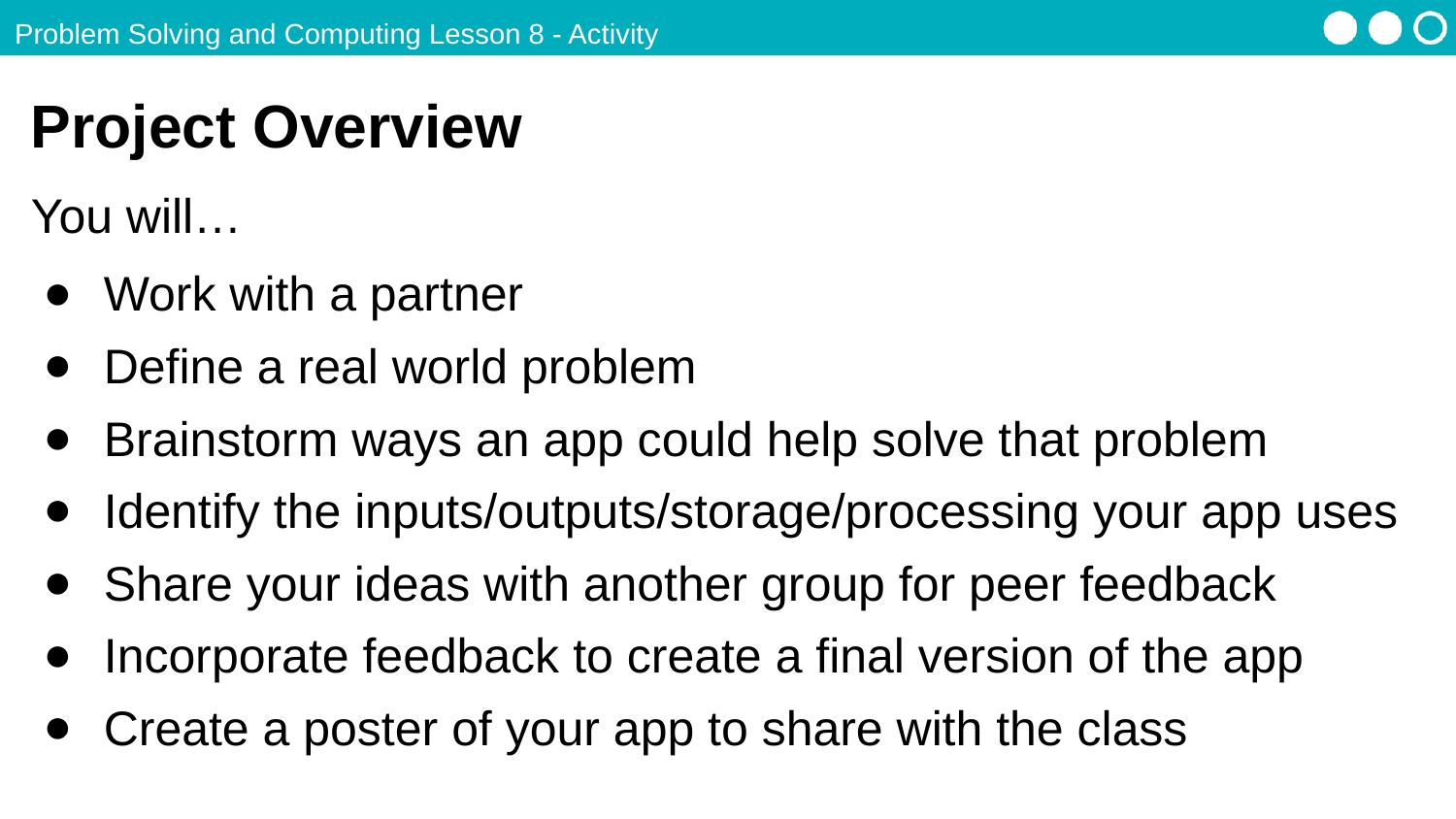

Problem Solving and Computing Lesson 8 - Activity
Project Overview

You will…
Work with a partner
Define a real world problem
Brainstorm ways an app could help solve that problem
Identify the inputs/outputs/storage/processing your app uses
Share your ideas with another group for peer feedback
Incorporate feedback to create a final version of the app
Create a poster of your app to share with the class